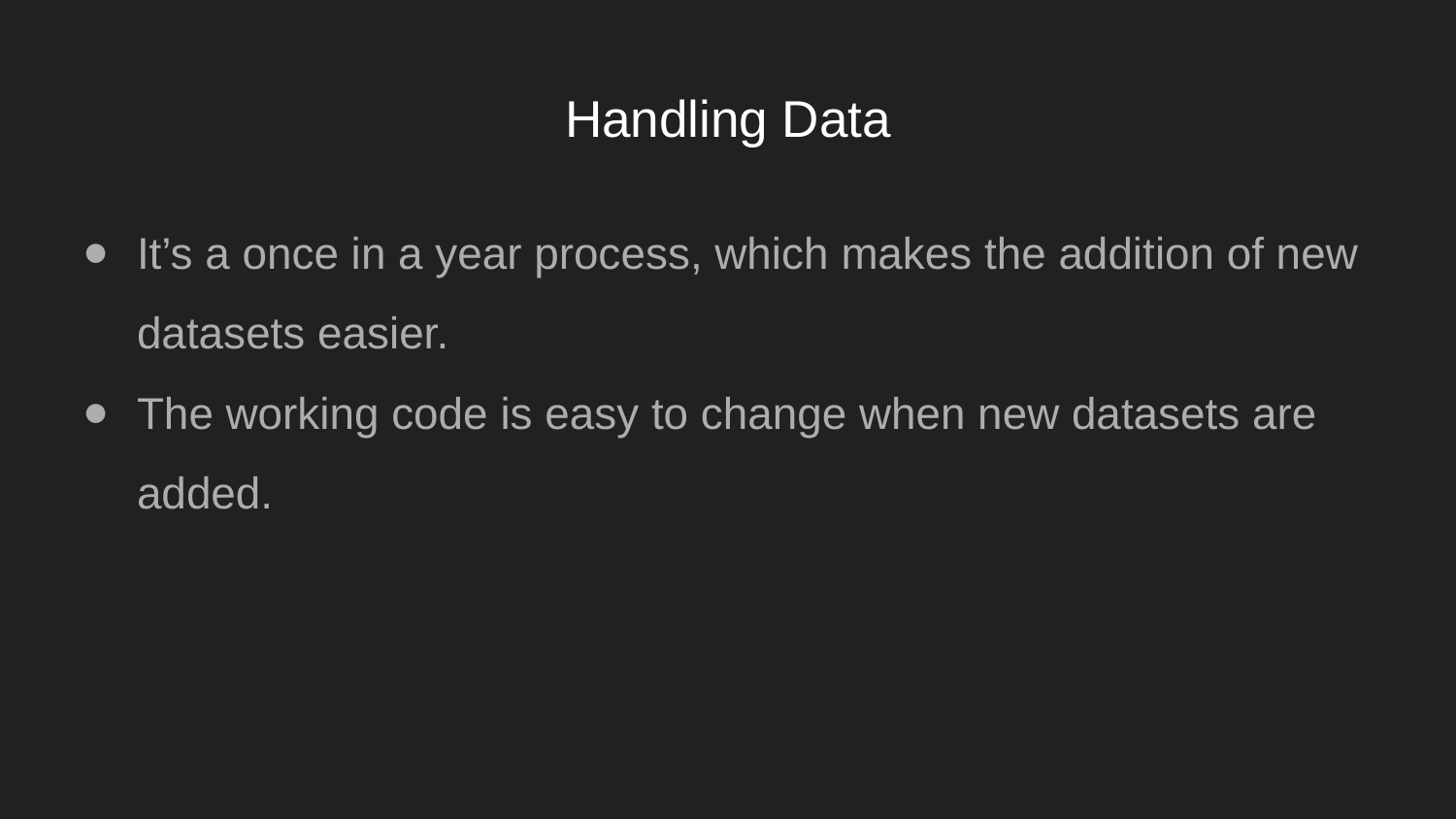

# Handling Data
It’s a once in a year process, which makes the addition of new datasets easier.
The working code is easy to change when new datasets are added.